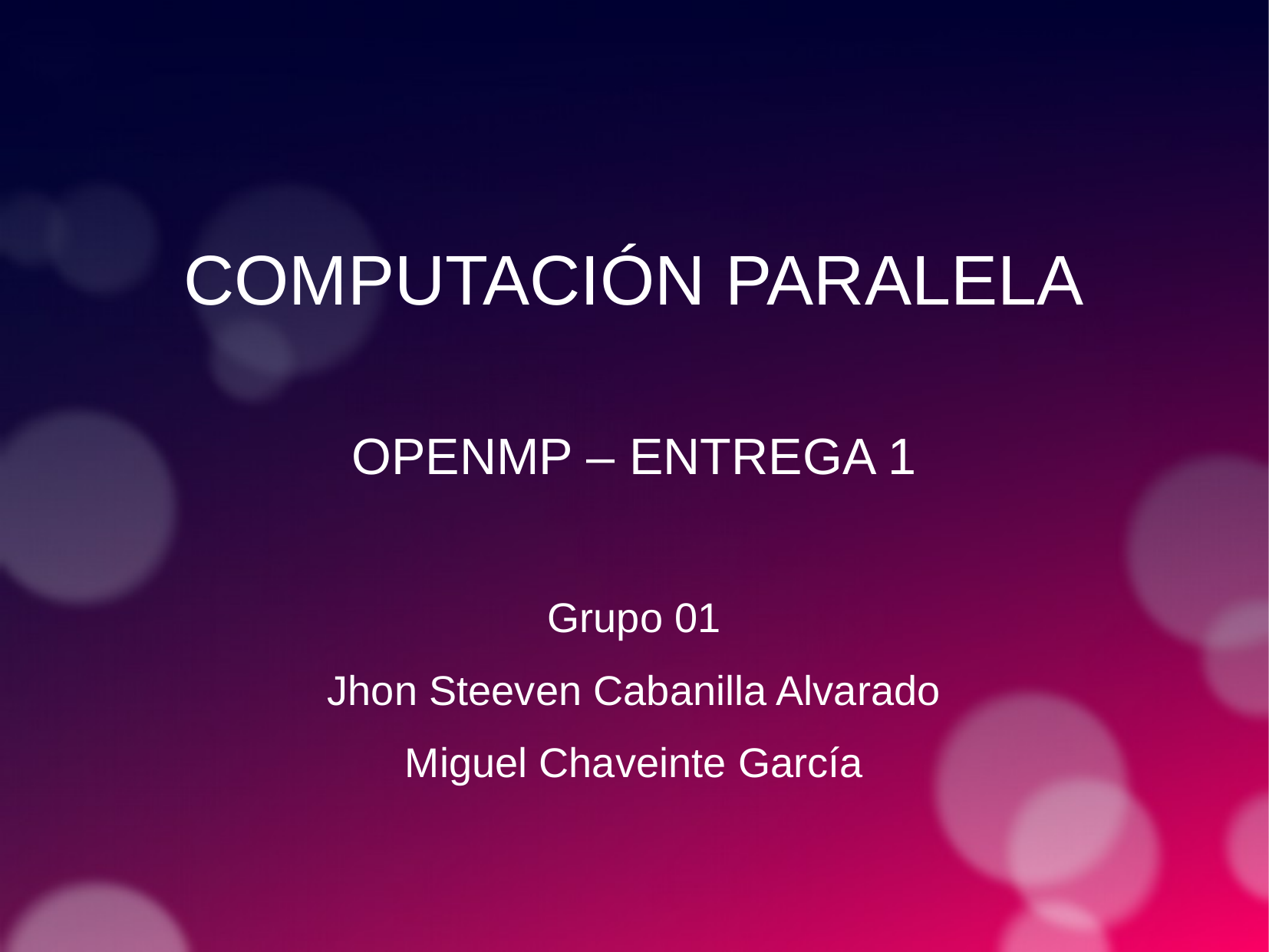

COMPUTACIÓN PARALELA
OPENMP – ENTREGA 1

Grupo 01
Jhon Steeven Cabanilla Alvarado
Miguel Chaveinte García